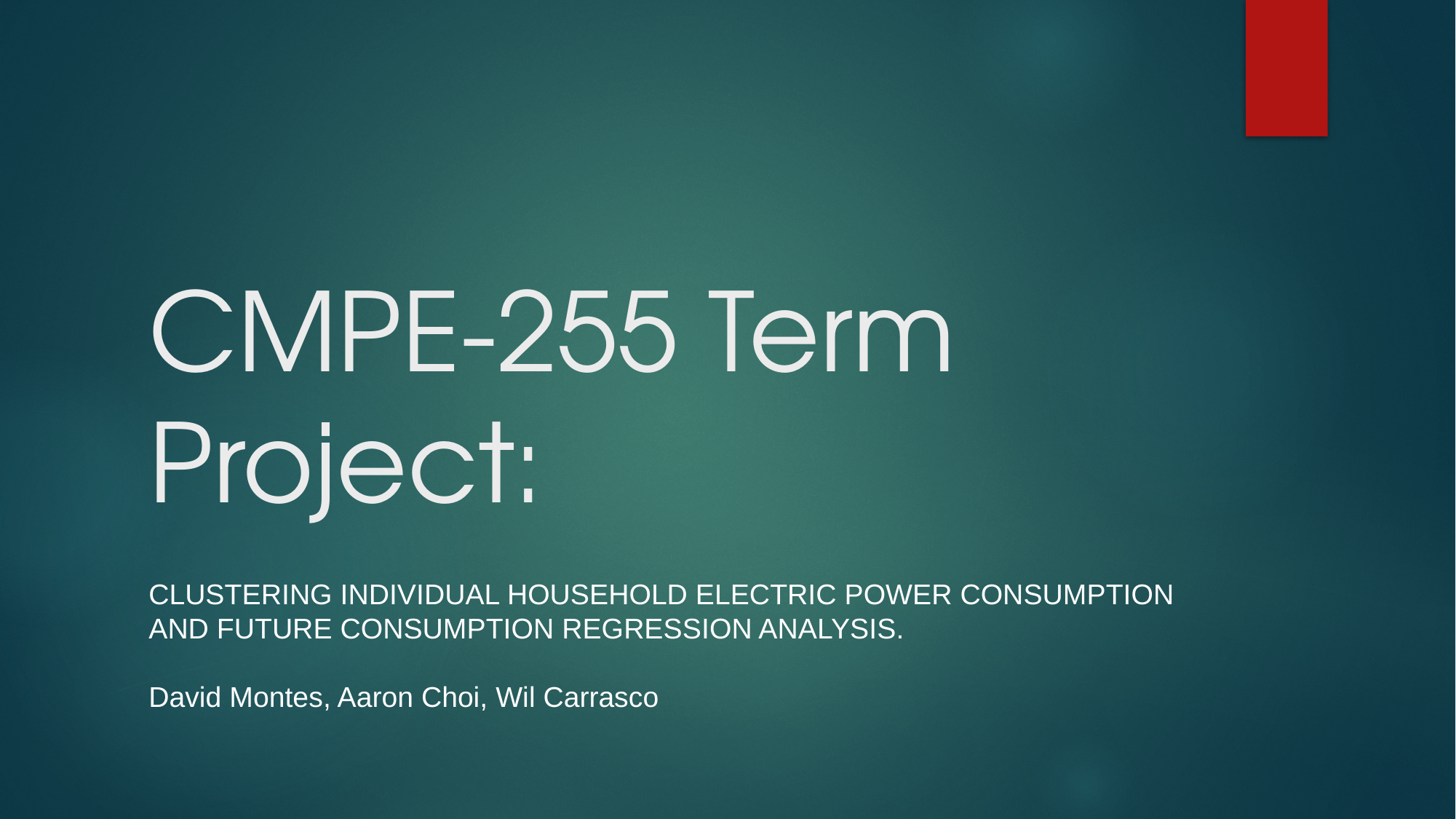

# CMPE-255 Term Project:
CLUSTERING INDIVIDUAL HOUSEHOLD ELECTRIC POWER CONSUMPTION AND FUTURE CONSUMPTION REGRESSION ANALYSIS.

David Montes, Aaron Choi, Wil Carrasco